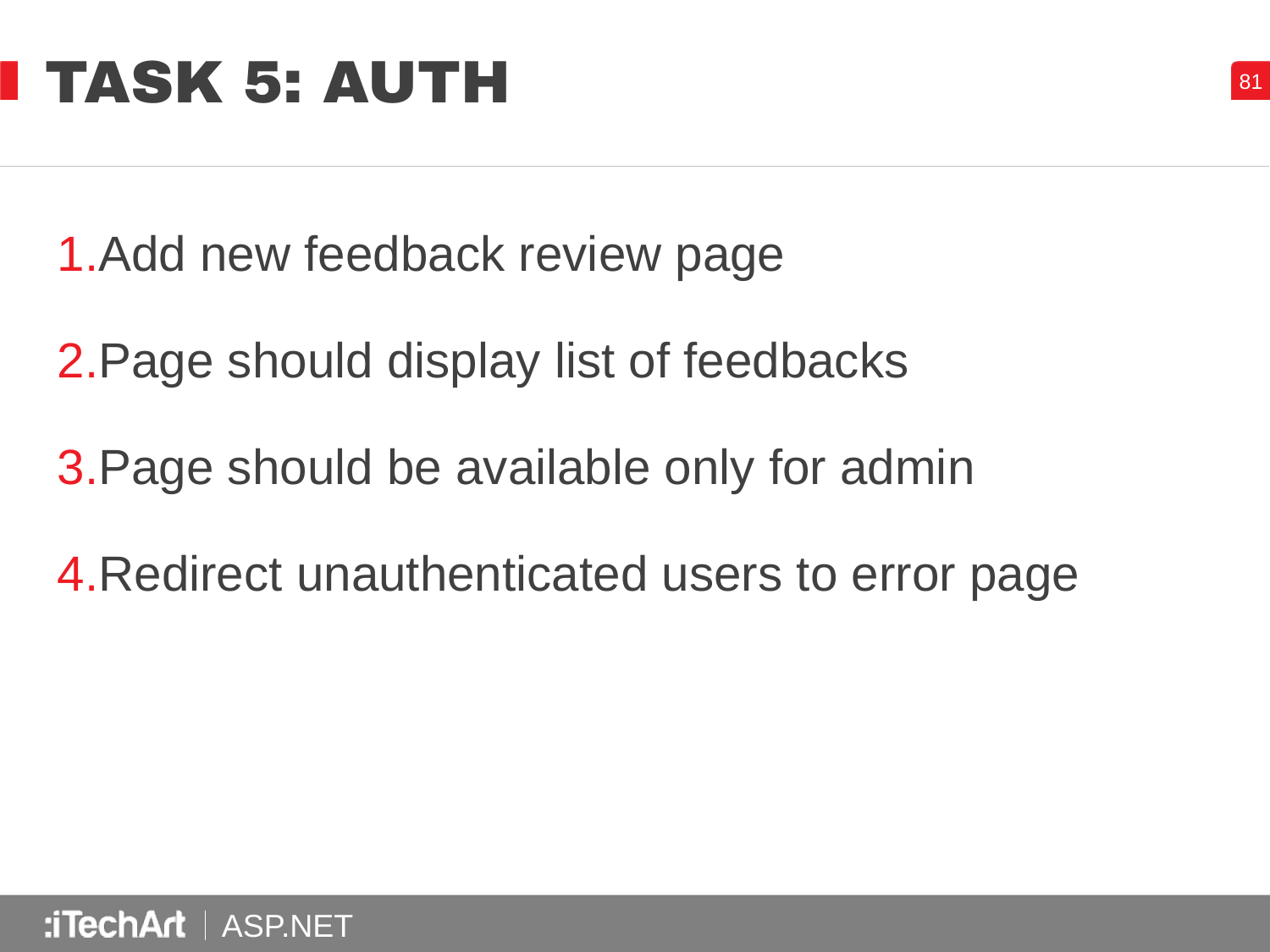

# TASK 5: auth
Add new feedback review page
Page should display list of feedbacks
Page should be available only for admin
Redirect unauthenticated users to error page